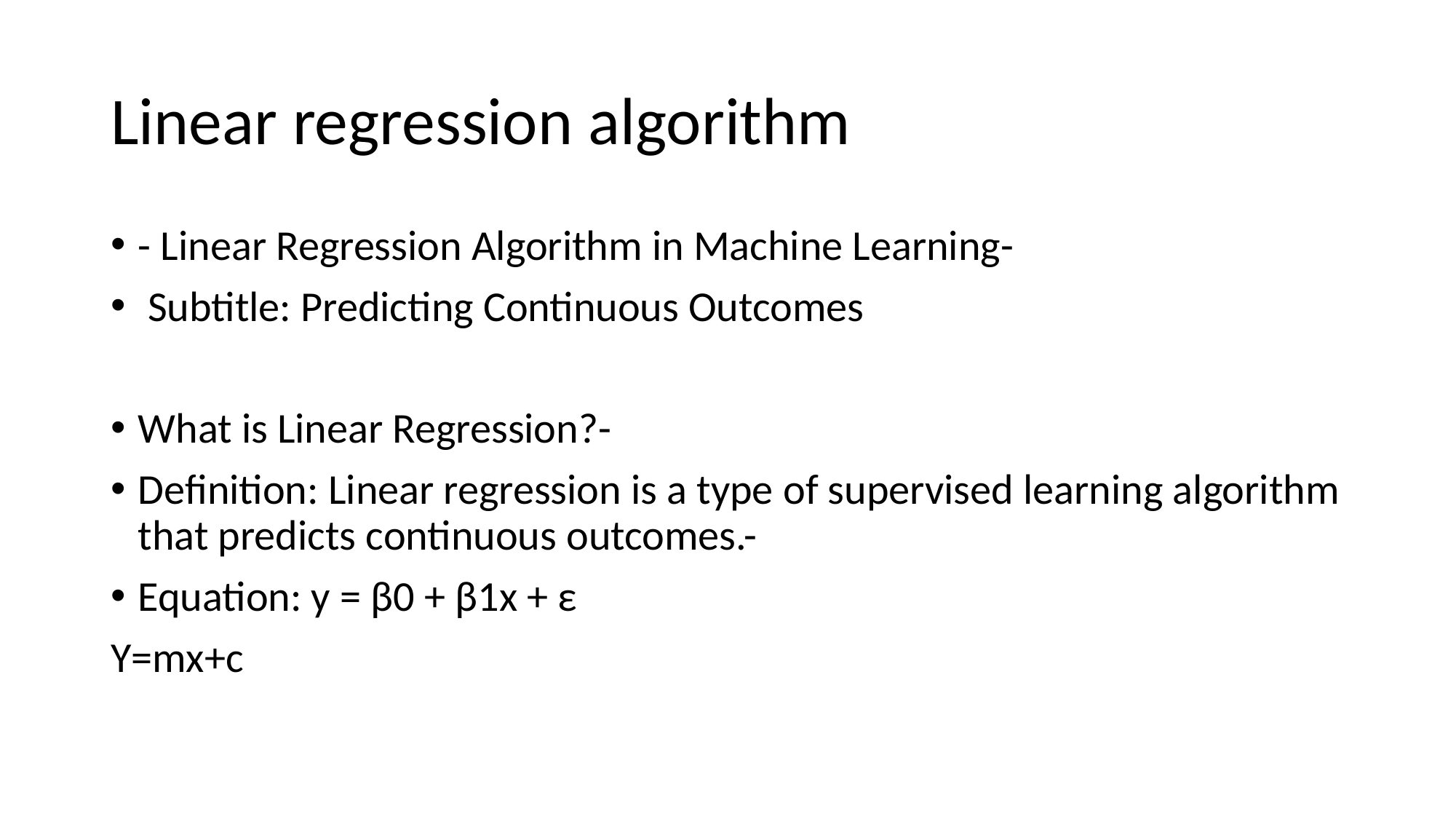

# Linear regression algorithm
- Linear Regression Algorithm in Machine Learning-
 Subtitle: Predicting Continuous Outcomes

What is Linear Regression?-
Definition: Linear regression is a type of supervised learning algorithm that predicts continuous outcomes.-
Equation: y = β0 + β1x + ε
Y=mx+c